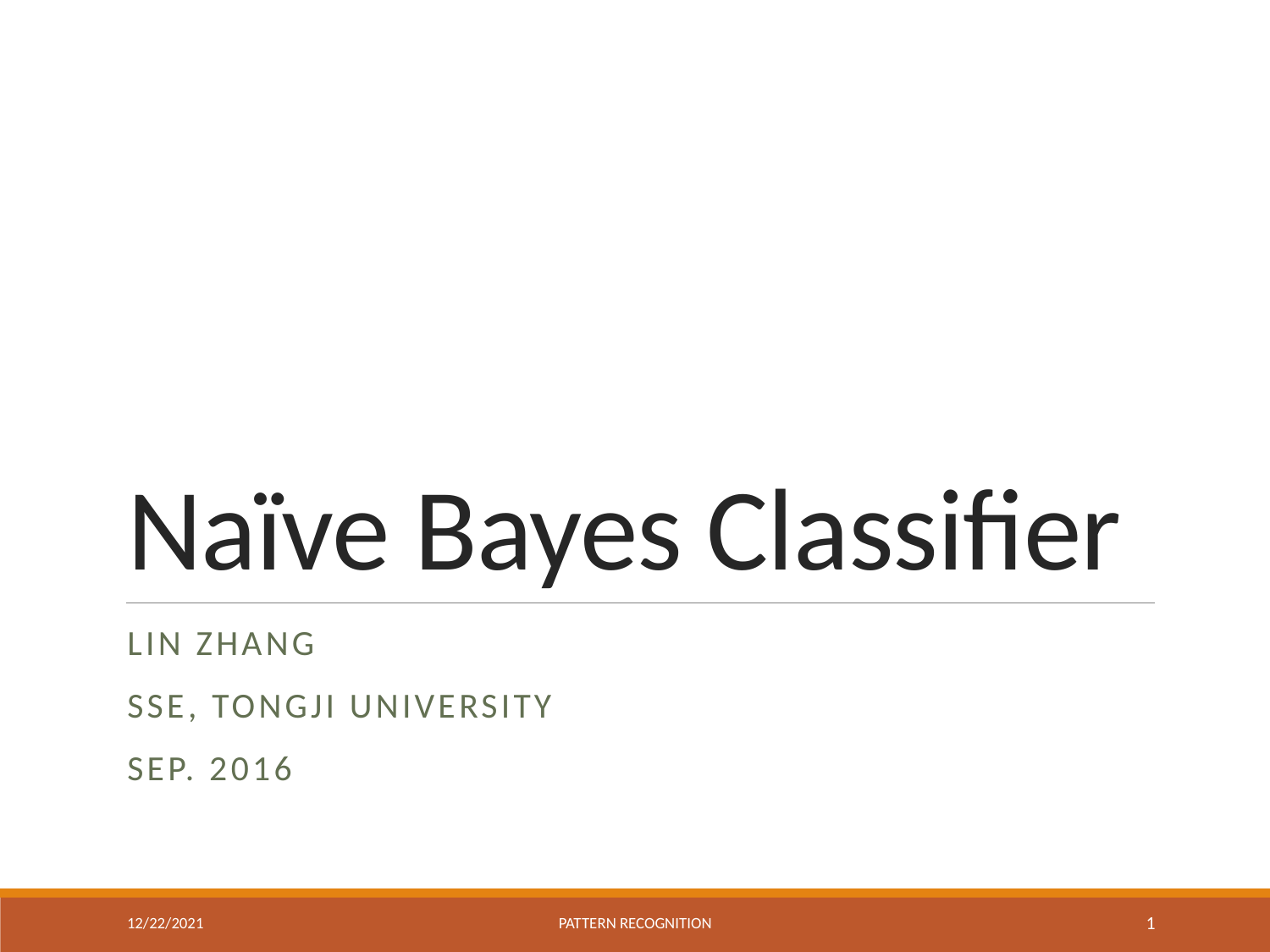

# Naïve Bayes Classifier
Lin zhang
Sse, tongji university
Sep. 2016

12/22/2021
Pattern recognition
1